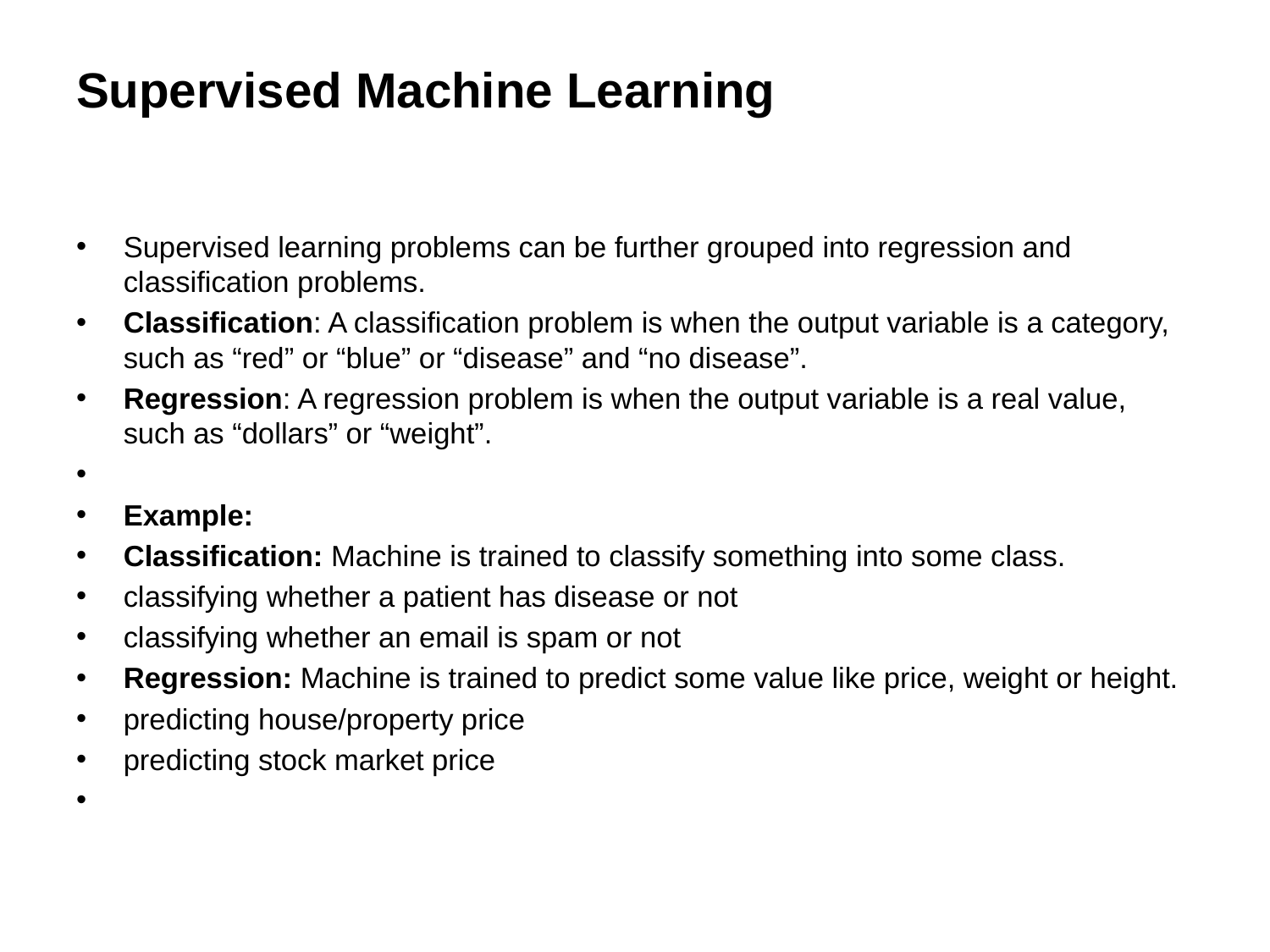

# Supervised Machine Learning
Supervised learning problems can be further grouped into regression and classification problems.
Classification: A classification problem is when the output variable is a category, such as “red” or “blue” or “disease” and “no disease”.
Regression: A regression problem is when the output variable is a real value, such as “dollars” or “weight”.

Example:
Classification: Machine is trained to classify something into some class.
classifying whether a patient has disease or not
classifying whether an email is spam or not
Regression: Machine is trained to predict some value like price, weight or height.
predicting house/property price
predicting stock market price